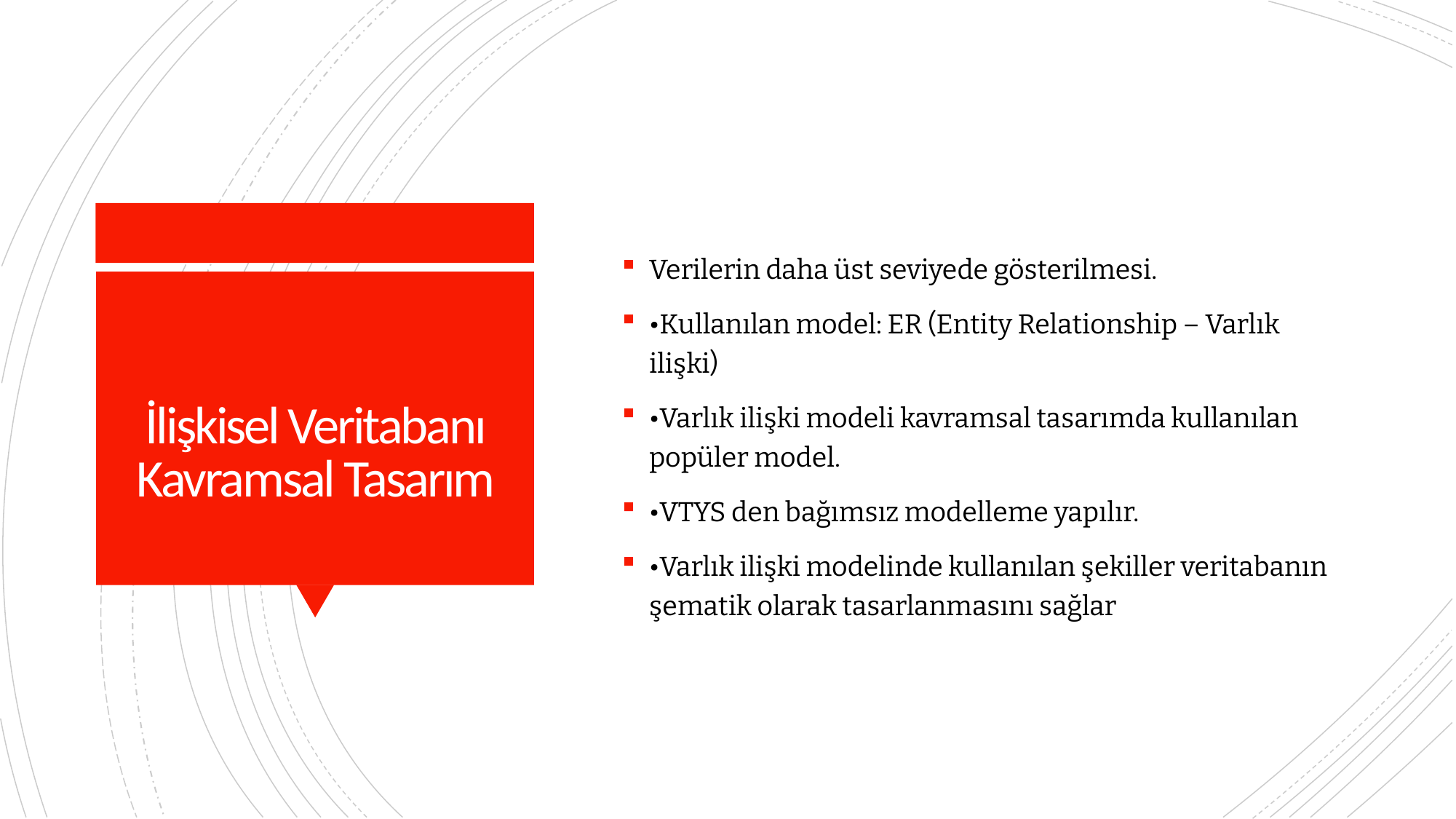

Verilerin daha üst seviyede gösterilmesi.
•Kullanılan model: ER (Entity Relationship – Varlık ilişki)
•Varlık ilişki modeli kavramsal tasarımda kullanılan popüler model.
•VTYS den bağımsız modelleme yapılır.
•Varlık ilişki modelinde kullanılan şekiller veritabanın şematik olarak tasarlanmasını sağlar

# İlişkisel Veritabanı Kavramsal Tasarım